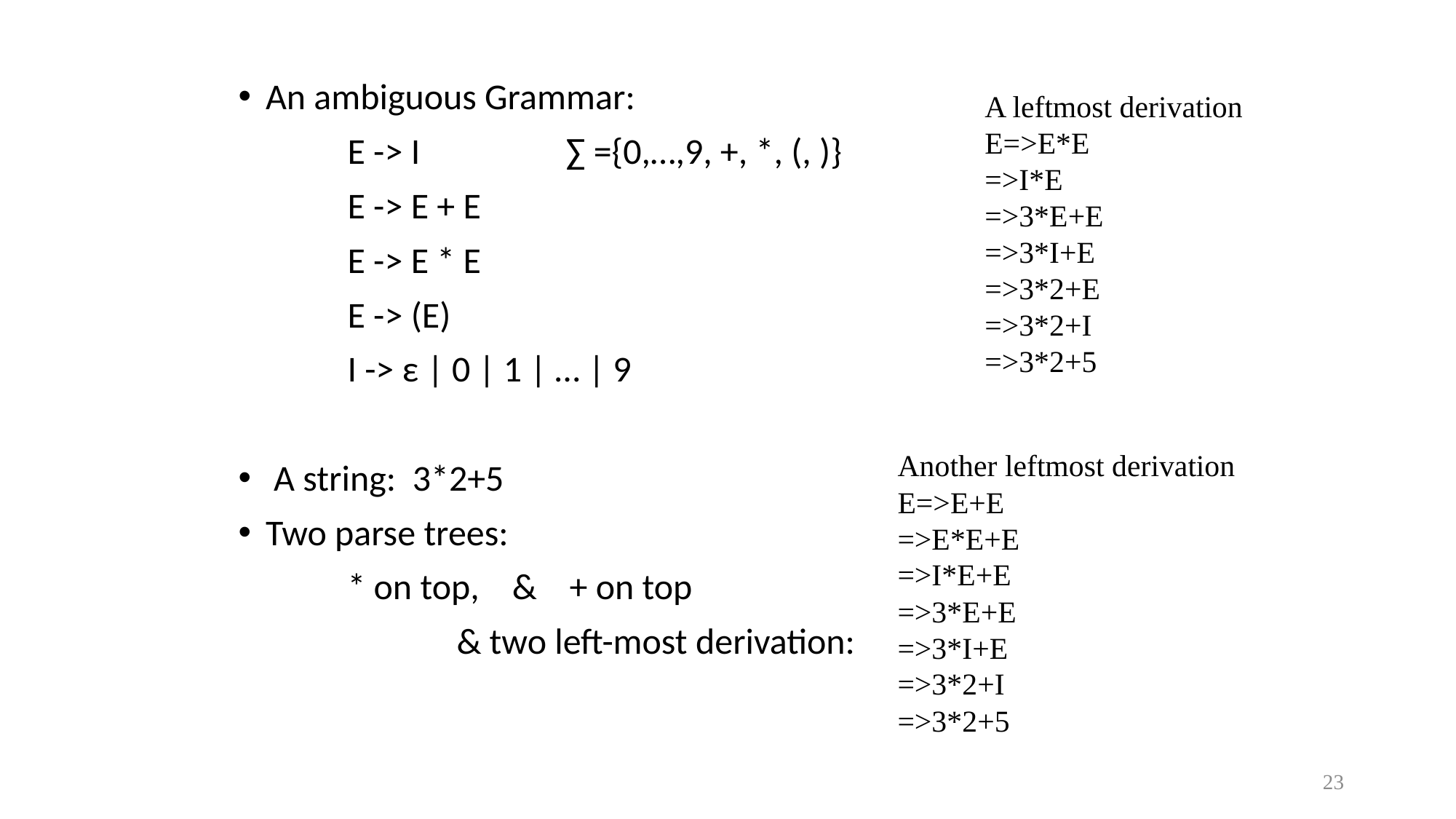

An ambiguous Grammar:
 	E -> I		∑ ={0,…,9, +, *, (, )}
	E -> E + E
	E -> E * E
	E -> (E)
	I -> ε | 0 | 1 | … | 9

 A string:  3*2+5
Two parse trees:
	* on top,    &    + on top
		& two left-most derivation:

A leftmost derivation
E=>E*E
=>I*E
=>3*E+E
=>3*I+E
=>3*2+E
=>3*2+I
=>3*2+5
Another leftmost derivation
E=>E+E
=>E*E+E
=>I*E+E
=>3*E+E
=>3*I+E
=>3*2+I
=>3*2+5
23